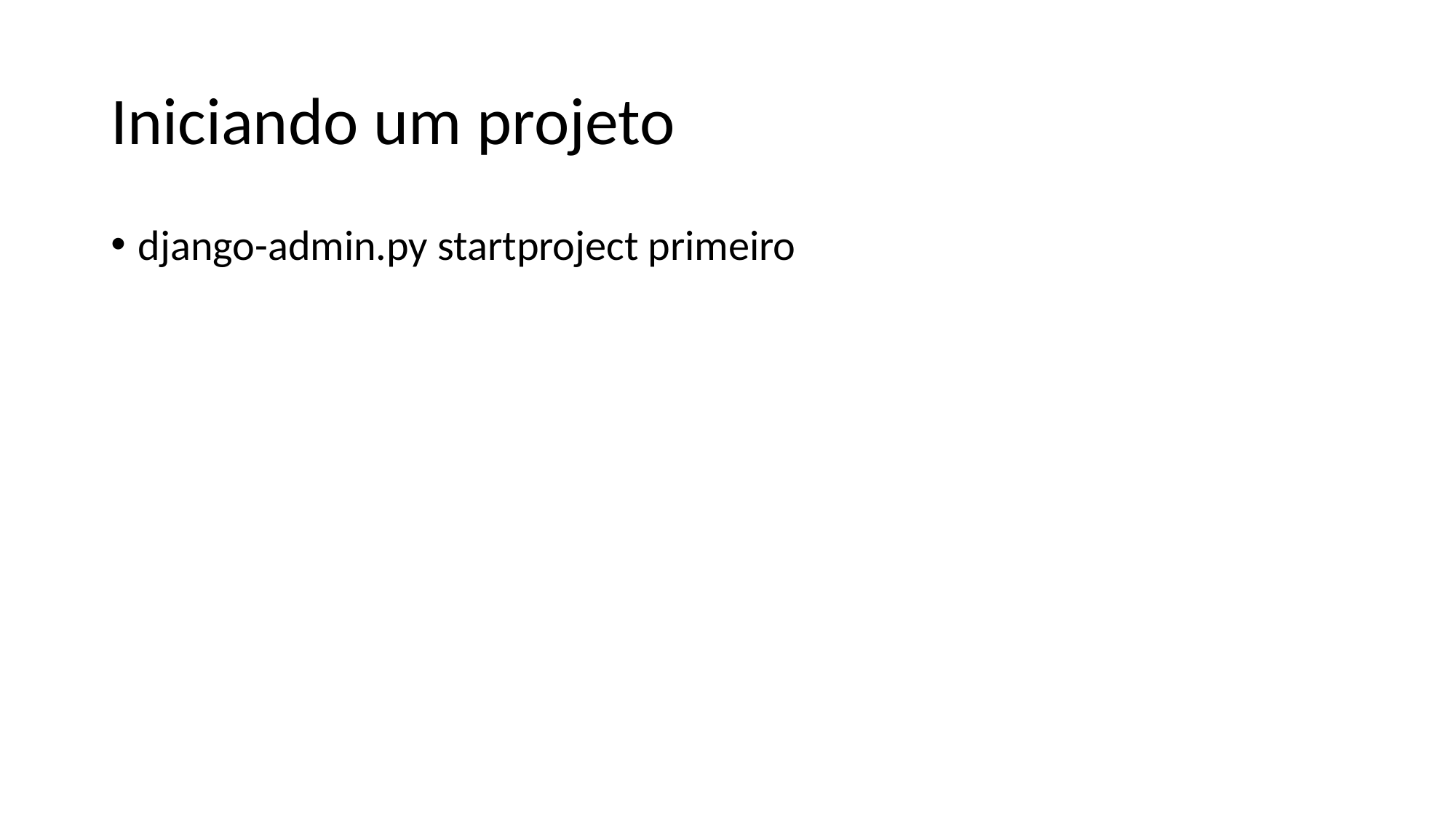

# Iniciando um projeto
django-admin.py startproject primeiro